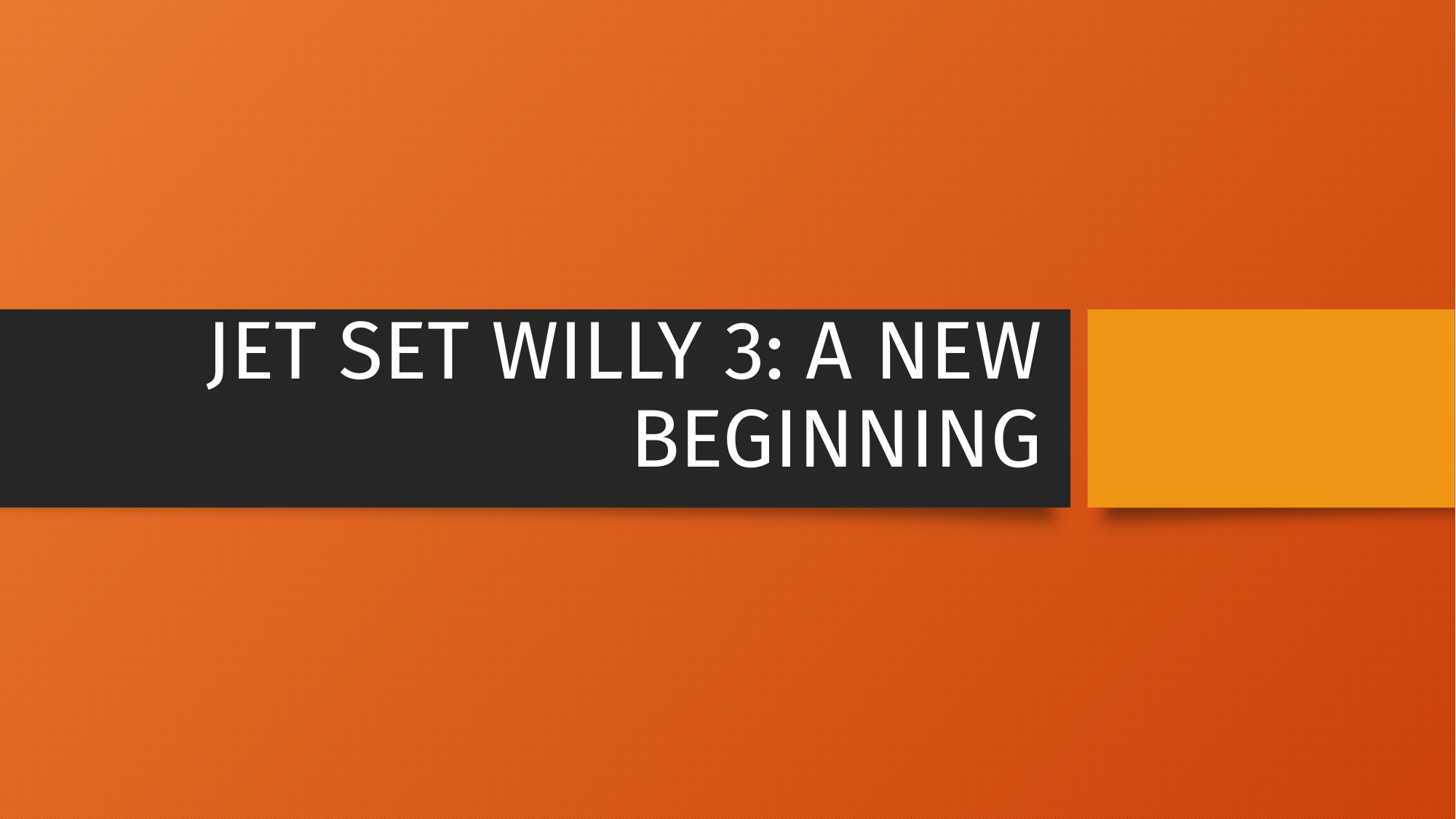

# Jet Set Willy 3: A New Beginning